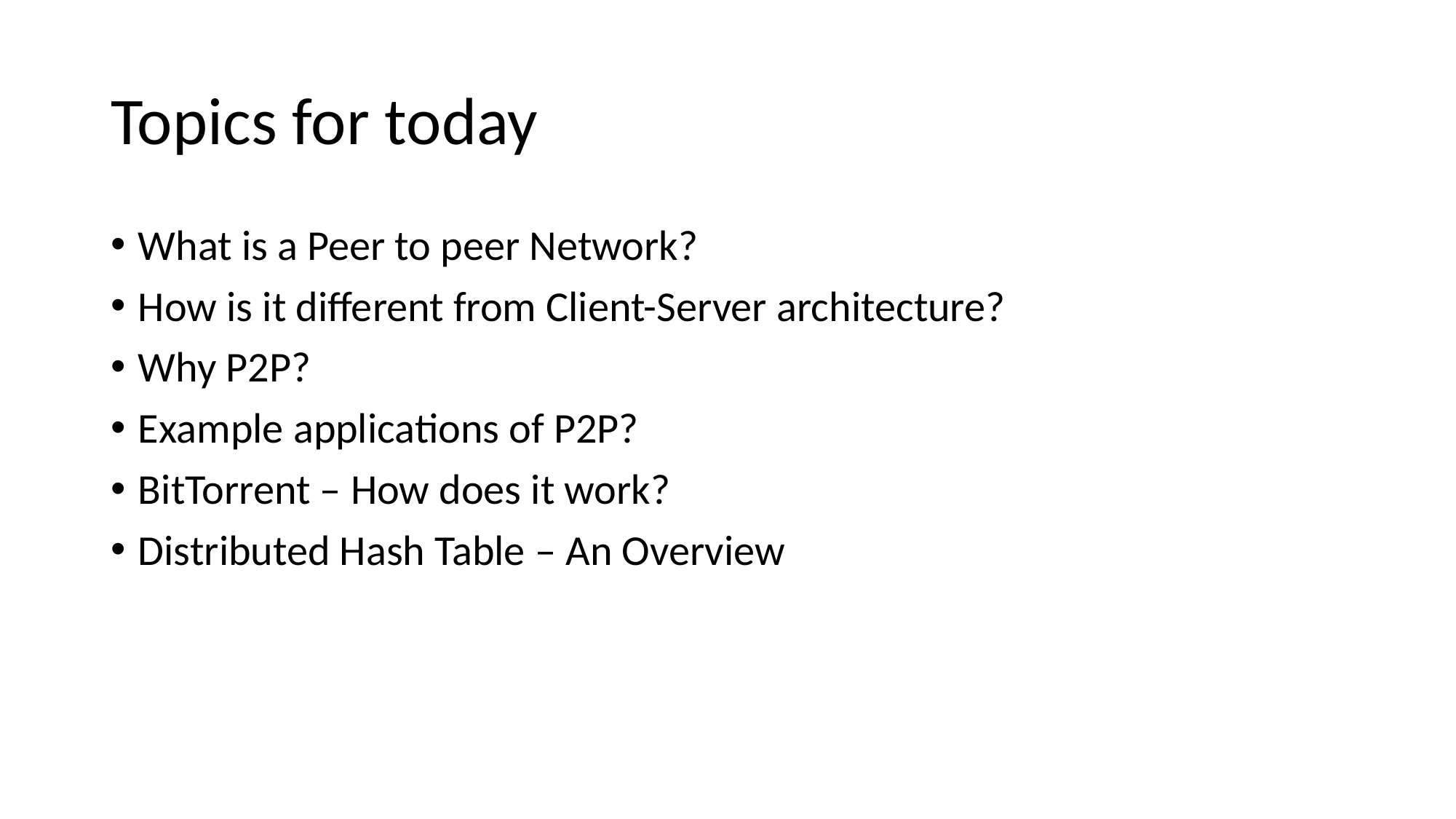

# Topics for today
What is a Peer to peer Network?
How is it different from Client-Server architecture?
Why P2P?
Example applications of P2P?
BitTorrent – How does it work?
Distributed Hash Table – An Overview